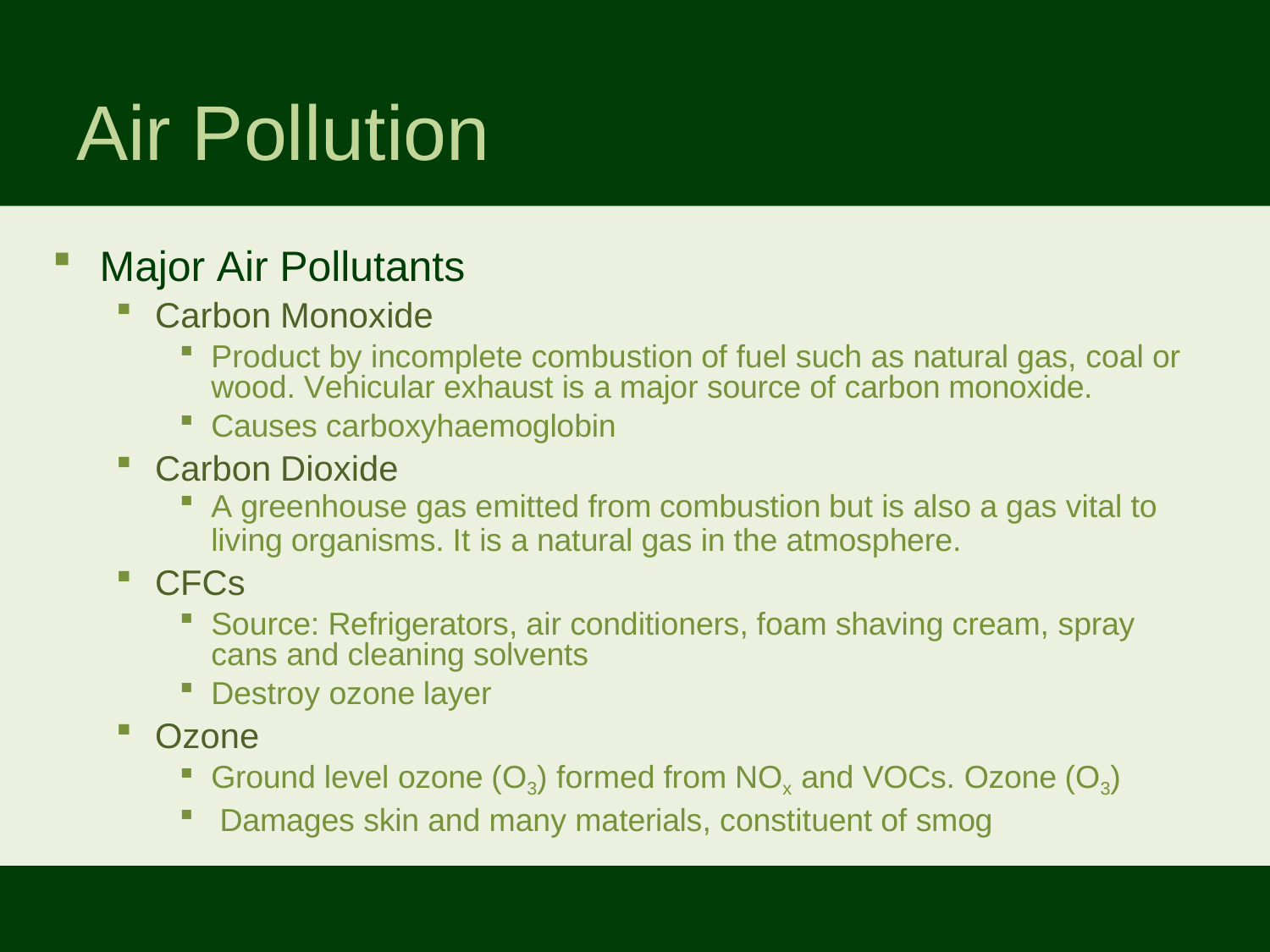

# Air Pollution
Major Air Pollutants
Carbon Monoxide
Product by incomplete combustion of fuel such as natural gas, coal or wood. Vehicular exhaust is a major source of carbon monoxide.
Causes carboxyhaemoglobin
Carbon Dioxide
A greenhouse gas emitted from combustion but is also a gas vital to
living organisms. It is a natural gas in the atmosphere.
CFCs
Source: Refrigerators, air conditioners, foam shaving cream, spray cans and cleaning solvents
Destroy ozone layer
Ozone
Ground level ozone (O3) formed from NOx  and VOCs. Ozone (O3)
Damages skin and many materials, constituent of smog